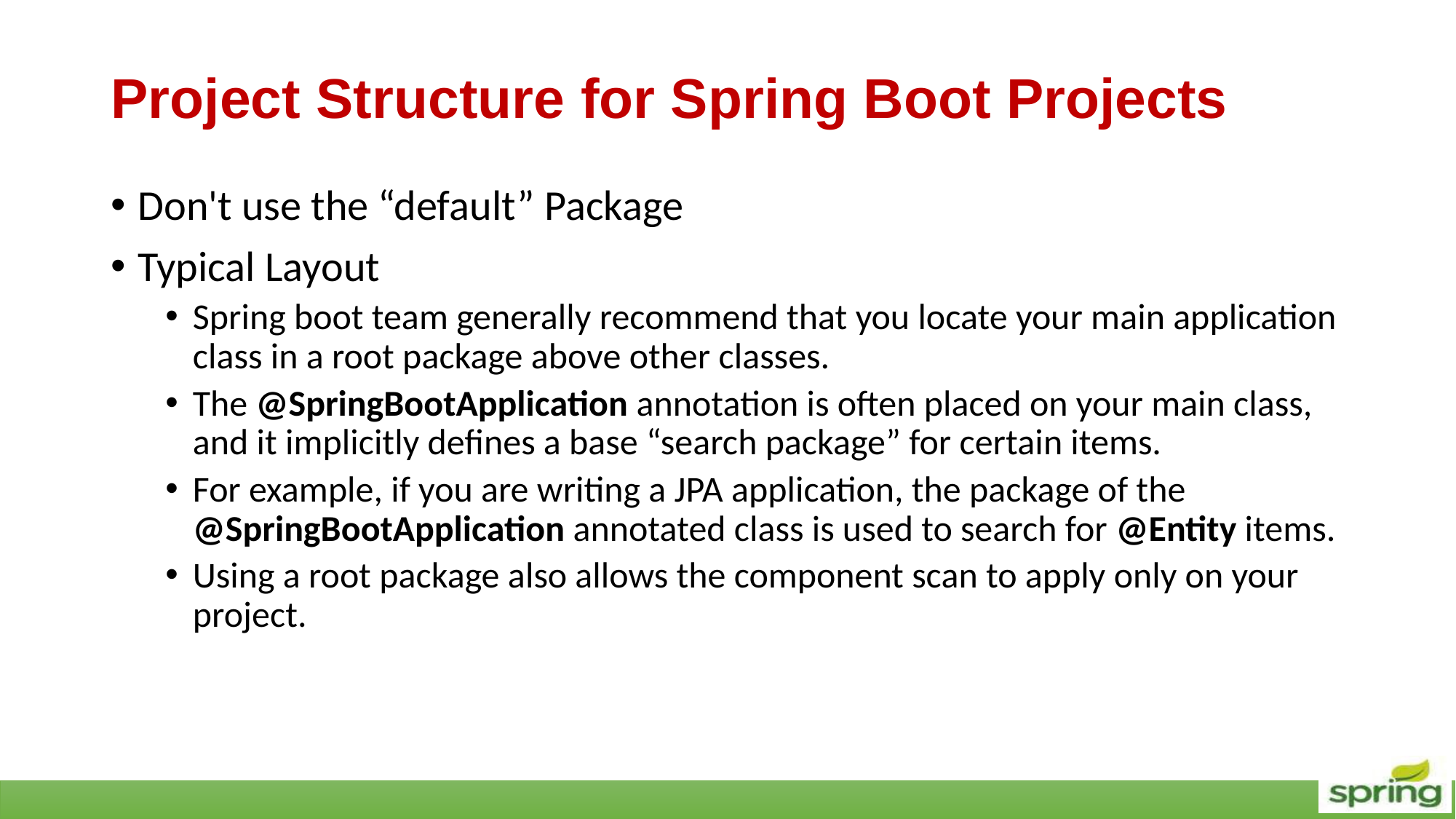

# Project Structure for Spring Boot Projects
Don't use the “default” Package
Typical Layout
Spring boot team generally recommend that you locate your main application class in a root package above other classes.
The @SpringBootApplication annotation is often placed on your main class, and it implicitly defines a base “search package” for certain items.
For example, if you are writing a JPA application, the package of the @SpringBootApplication annotated class is used to search for @Entity items.
Using a root package also allows the component scan to apply only on your project.